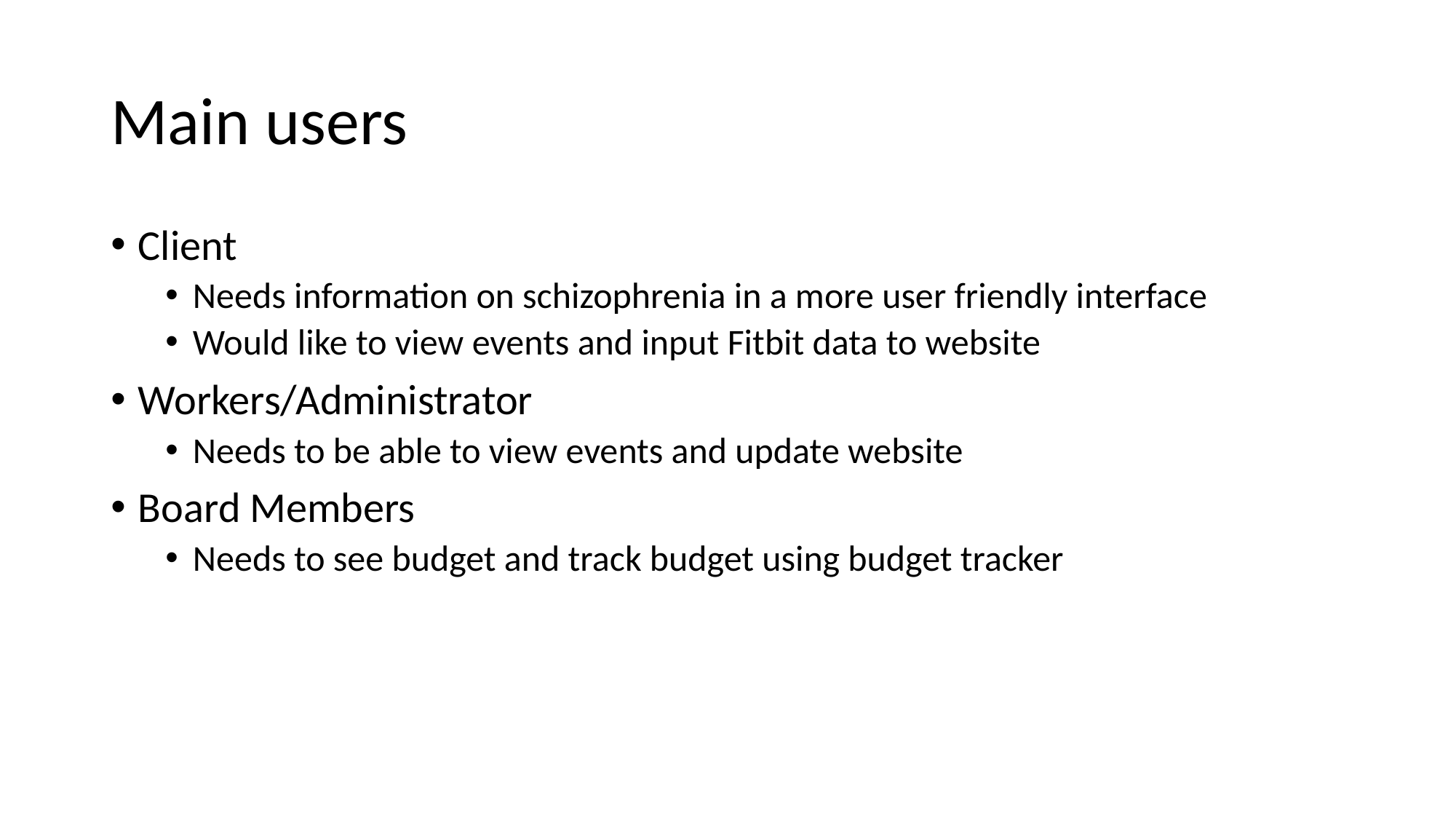

# Main users
Client
Needs information on schizophrenia in a more user friendly interface
Would like to view events and input Fitbit data to website
Workers/Administrator
Needs to be able to view events and update website
Board Members
Needs to see budget and track budget using budget tracker